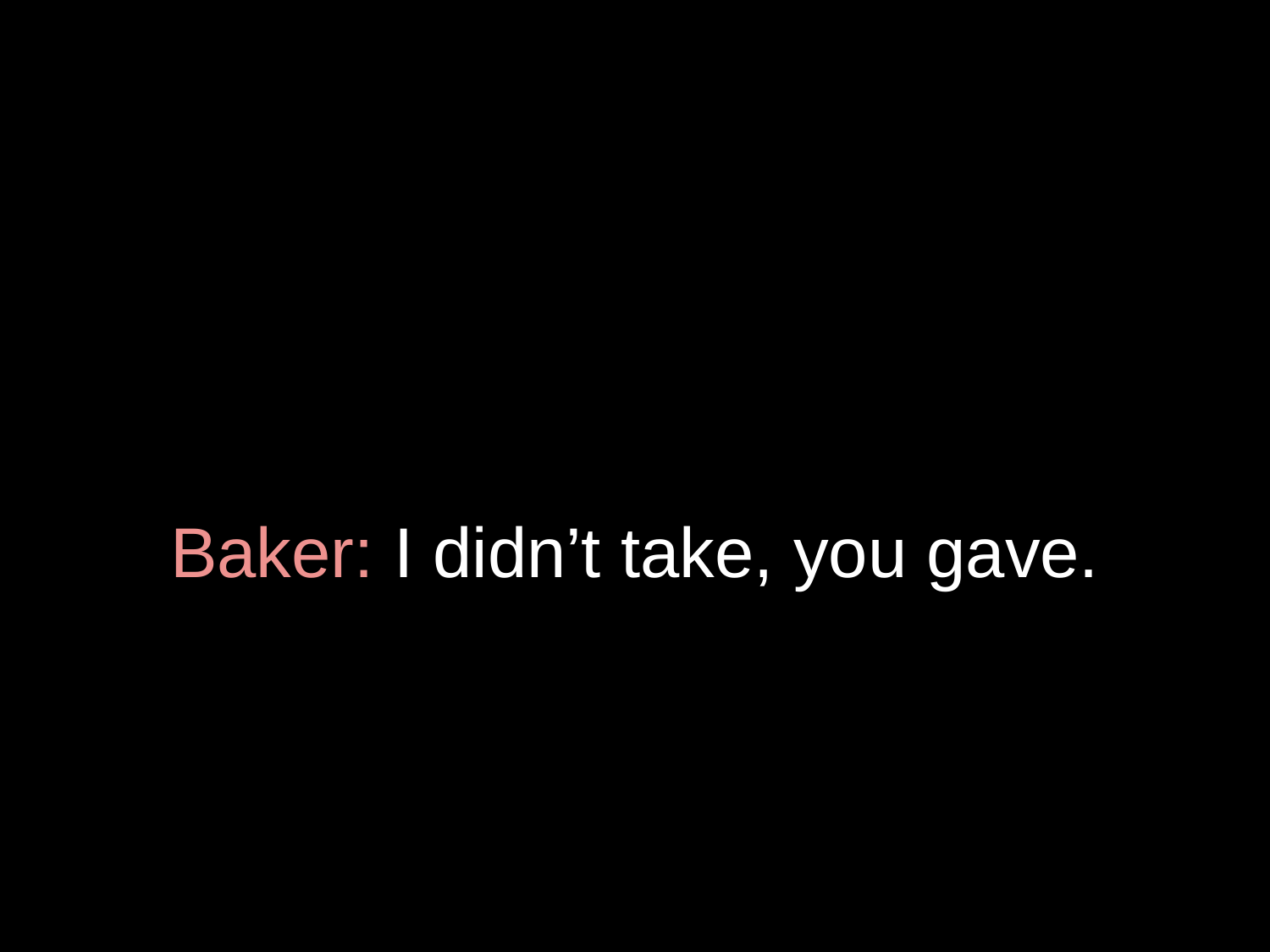

# Baker: I didn’t take, you gave.